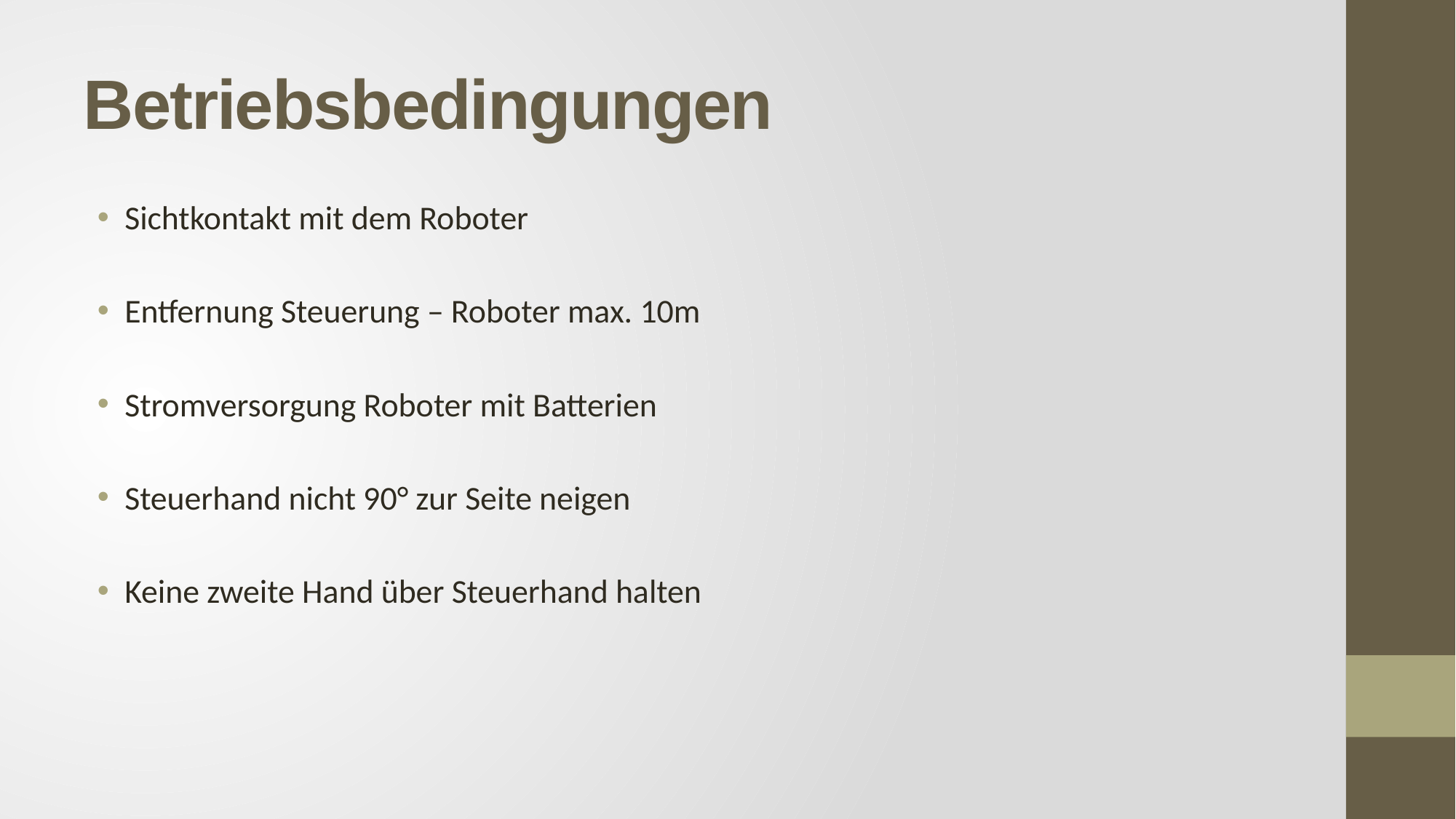

# Betriebsbedingungen
Sichtkontakt mit dem Roboter

Entfernung Steuerung – Roboter max. 10m

Stromversorgung Roboter mit Batterien

Steuerhand nicht 90° zur Seite neigen

Keine zweite Hand über Steuerhand halten